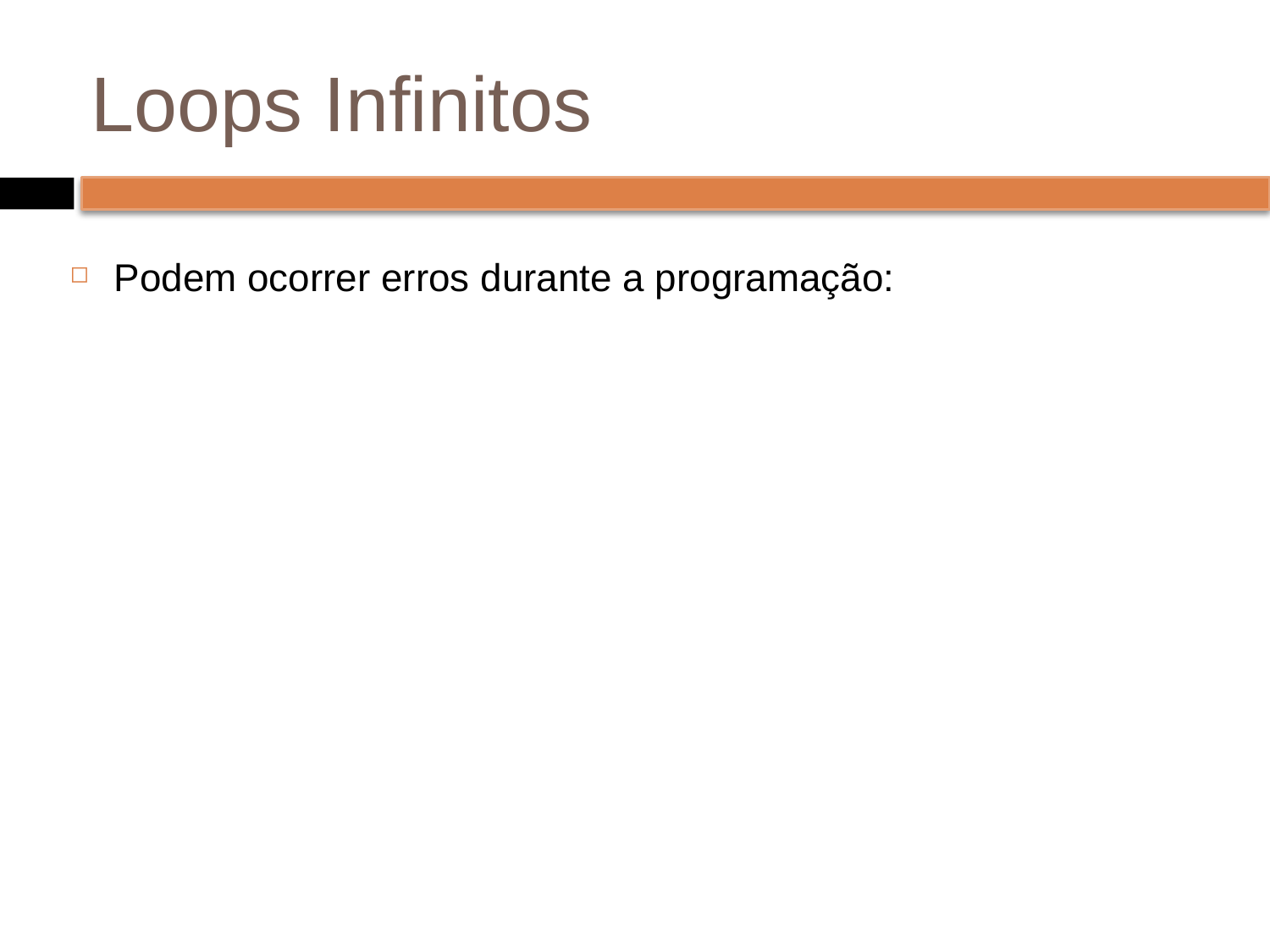

# Loops Infinitos
Podem ocorrer erros durante a programação:
83